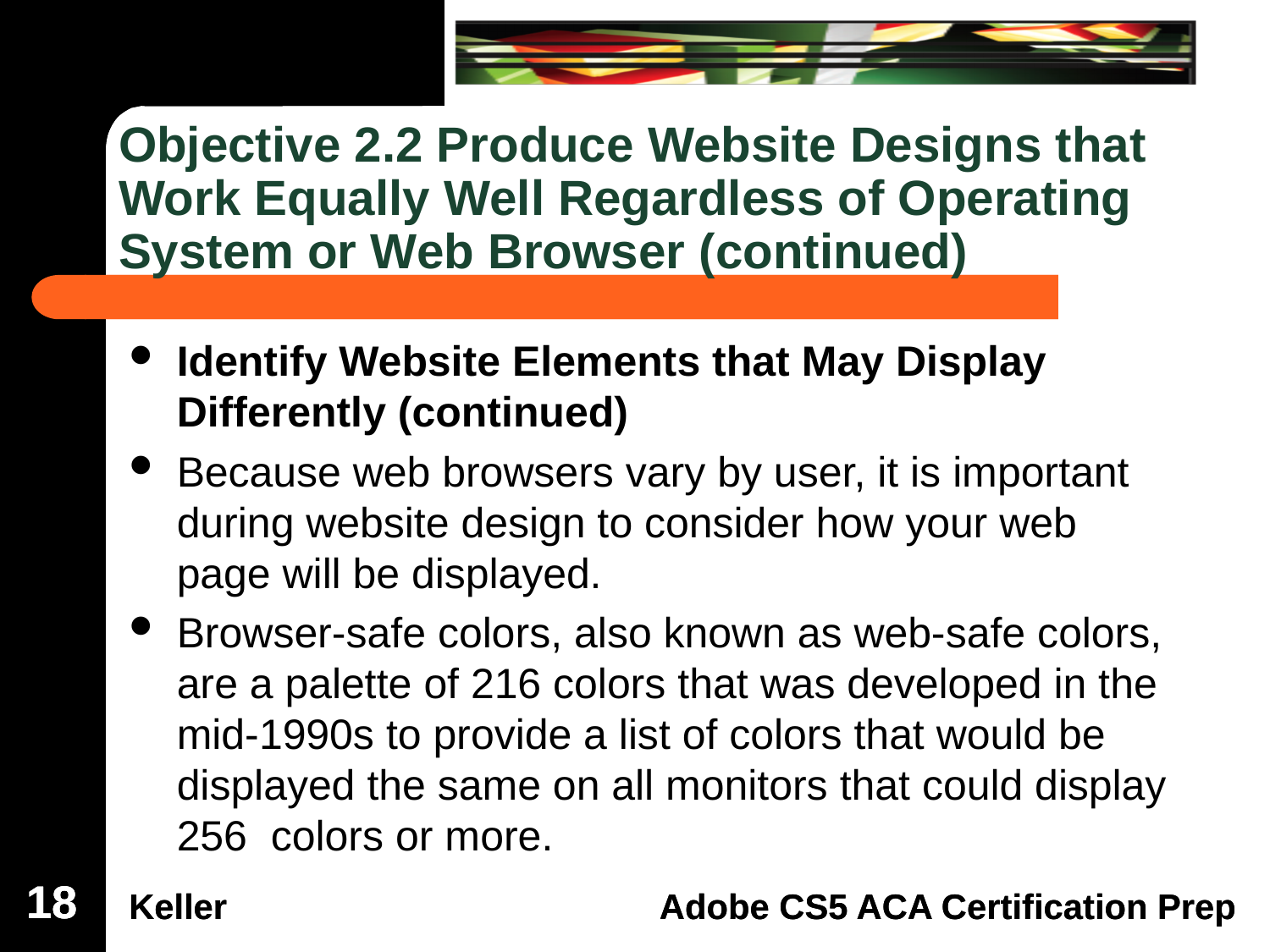

# Objective 2.2 Produce Website Designs that Work Equally Well Regardless of Operating System or Web Browser (continued)
Identify Website Elements that May Display Differently (continued)
Because web browsers vary by user, it is important during website design to consider how your web page will be displayed.
Browser-safe colors, also known as web-safe colors, are a palette of 216 colors that was developed in the mid-1990s to provide a list of colors that would be displayed the same on all monitors that could display 256  colors or more.
18
18
18